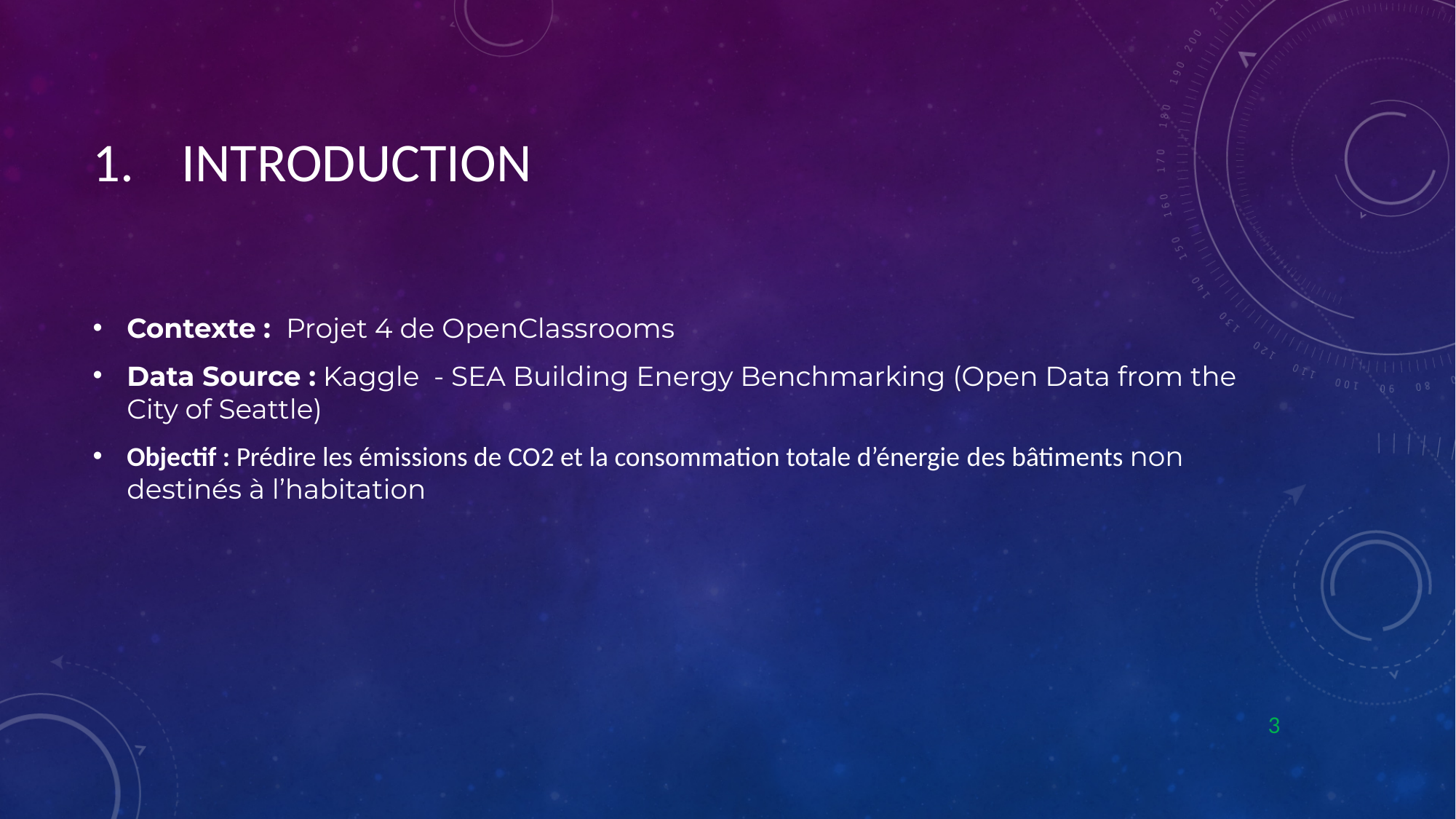

# Introduction

Contexte :  Projet 4 de OpenClassrooms
Data Source : Kaggle  - SEA Building Energy Benchmarking (Open Data from the City of Seattle)
Objectif : Prédire les émissions de CO2 et la consommation totale d’énergie des bâtiments non destinés à l’habitation

3